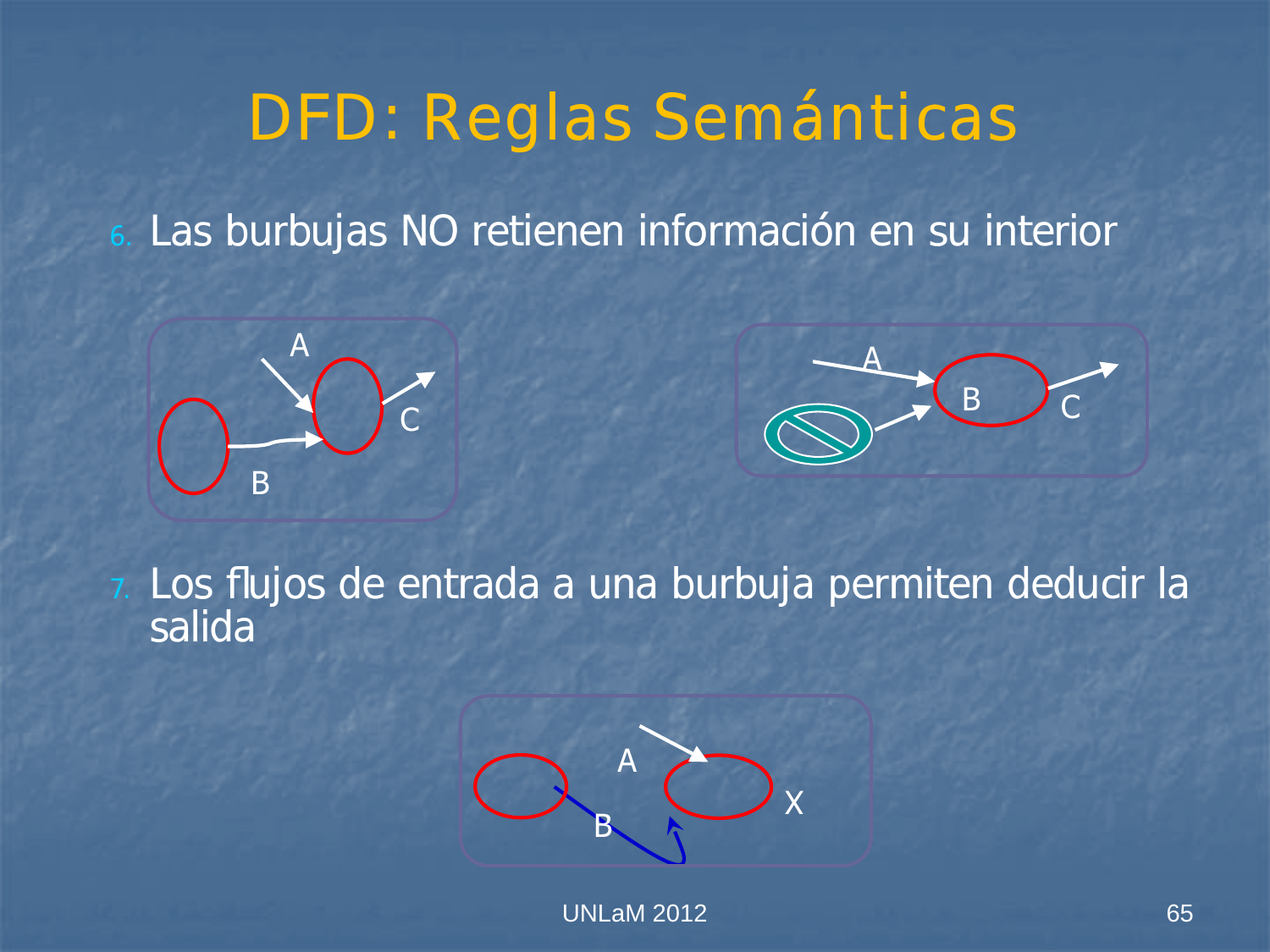

# DFD: Reglas Semánticas
Las burbujas NO retienen información en su interior

Los flujos de entrada a una burbuja permiten deducir la salida

A

C

B

A

B
C

A

X

B
UNLaM 2012
65